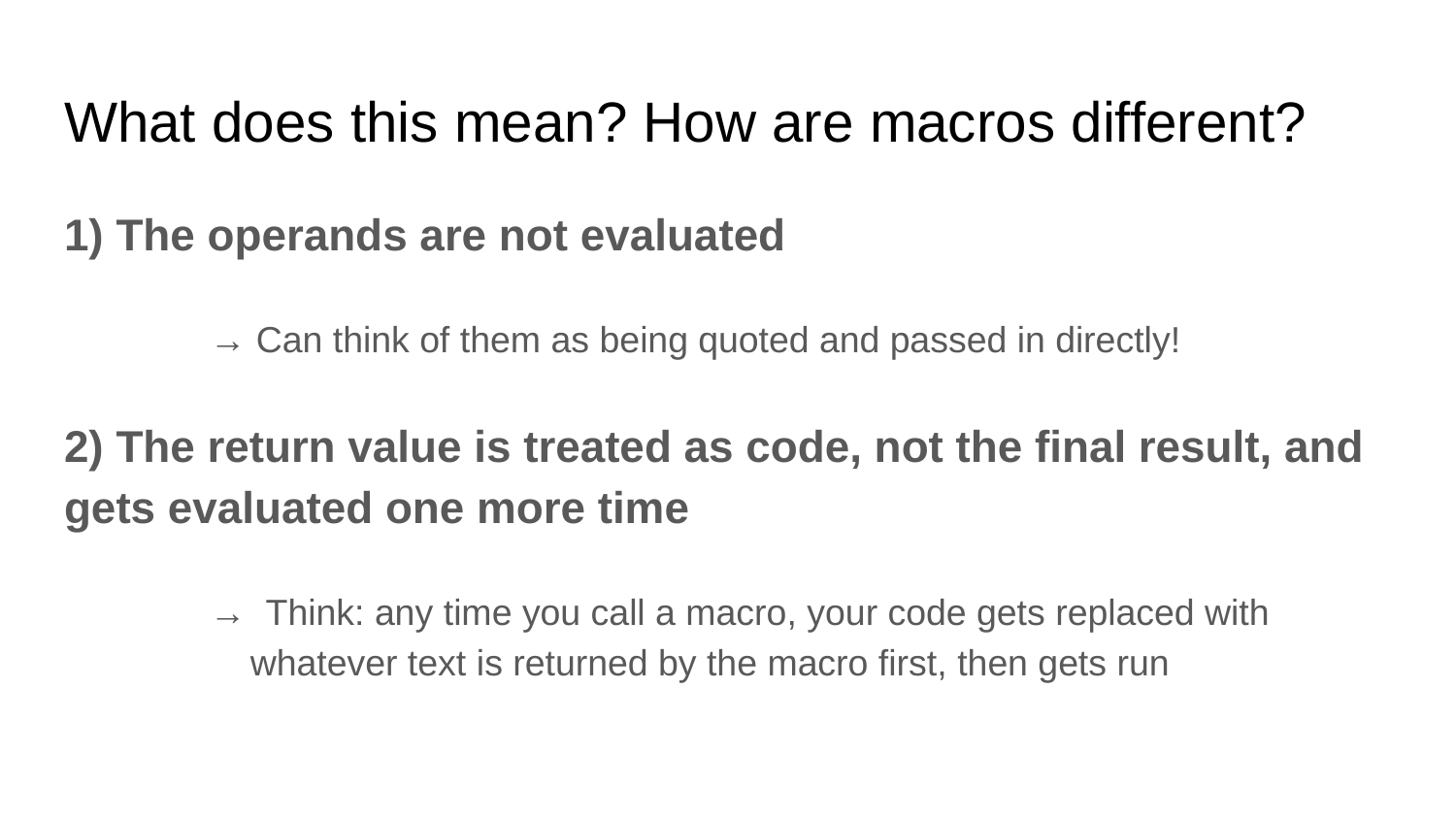

# What does this mean? How are macros different?
1) The operands are not evaluated
	→ Can think of them as being quoted and passed in directly!
2) The return value is treated as code, not the final result, and gets evaluated one more time
	→  Think: any time you call a macro, your code gets replaced with
	    whatever text is returned by the macro first, then gets run